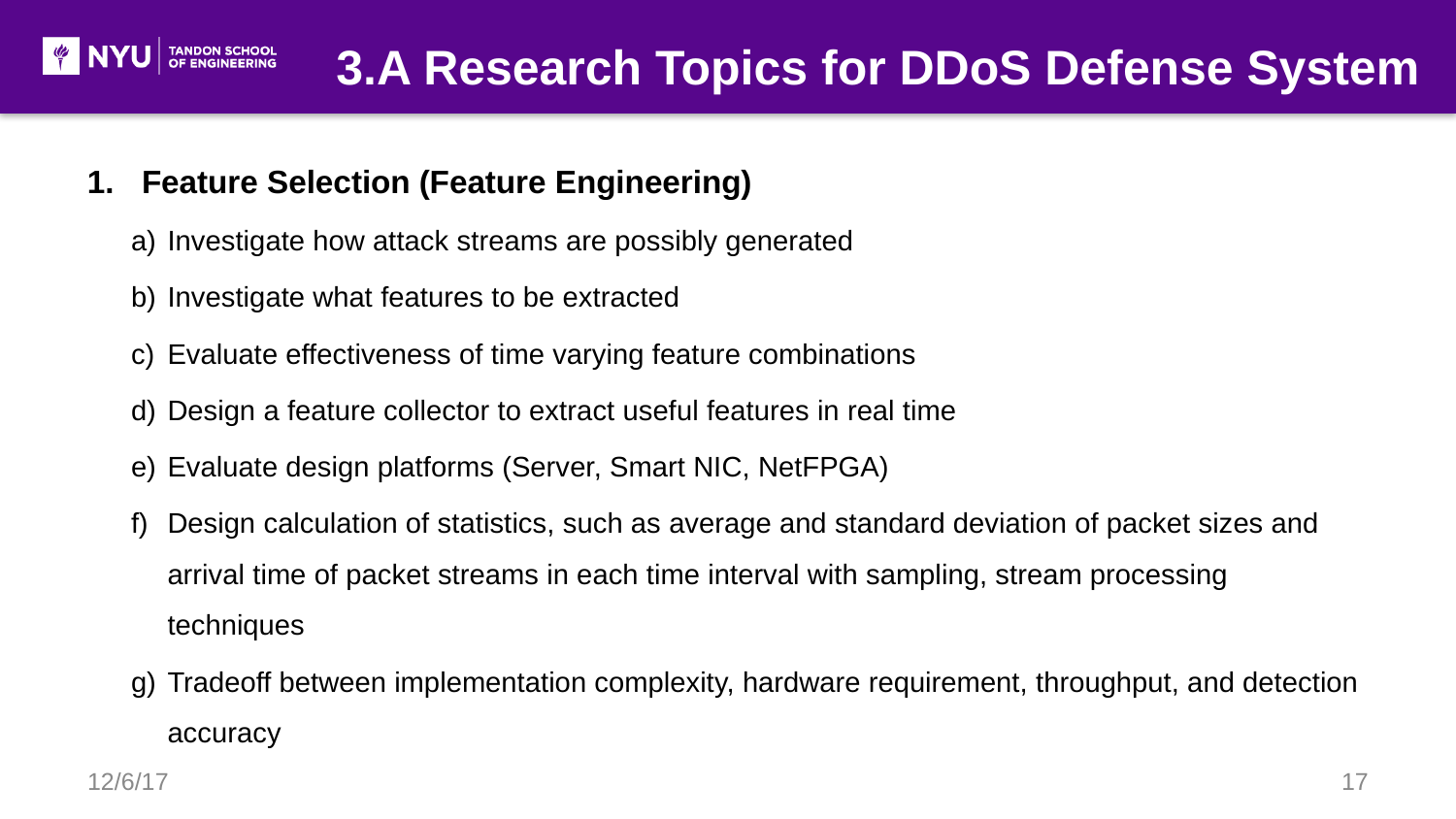

3.A Research Topics for DDoS Defense System

Feature Selection (Feature Engineering)
Investigate how attack streams are possibly generated
Investigate what features to be extracted
Evaluate effectiveness of time varying feature combinations
Design a feature collector to extract useful features in real time
Evaluate design platforms (Server, Smart NIC, NetFPGA)
Design calculation of statistics, such as average and standard deviation of packet sizes and arrival time of packet streams in each time interval with sampling, stream processing techniques
Tradeoff between implementation complexity, hardware requirement, throughput, and detection accuracy
12/6/17
17